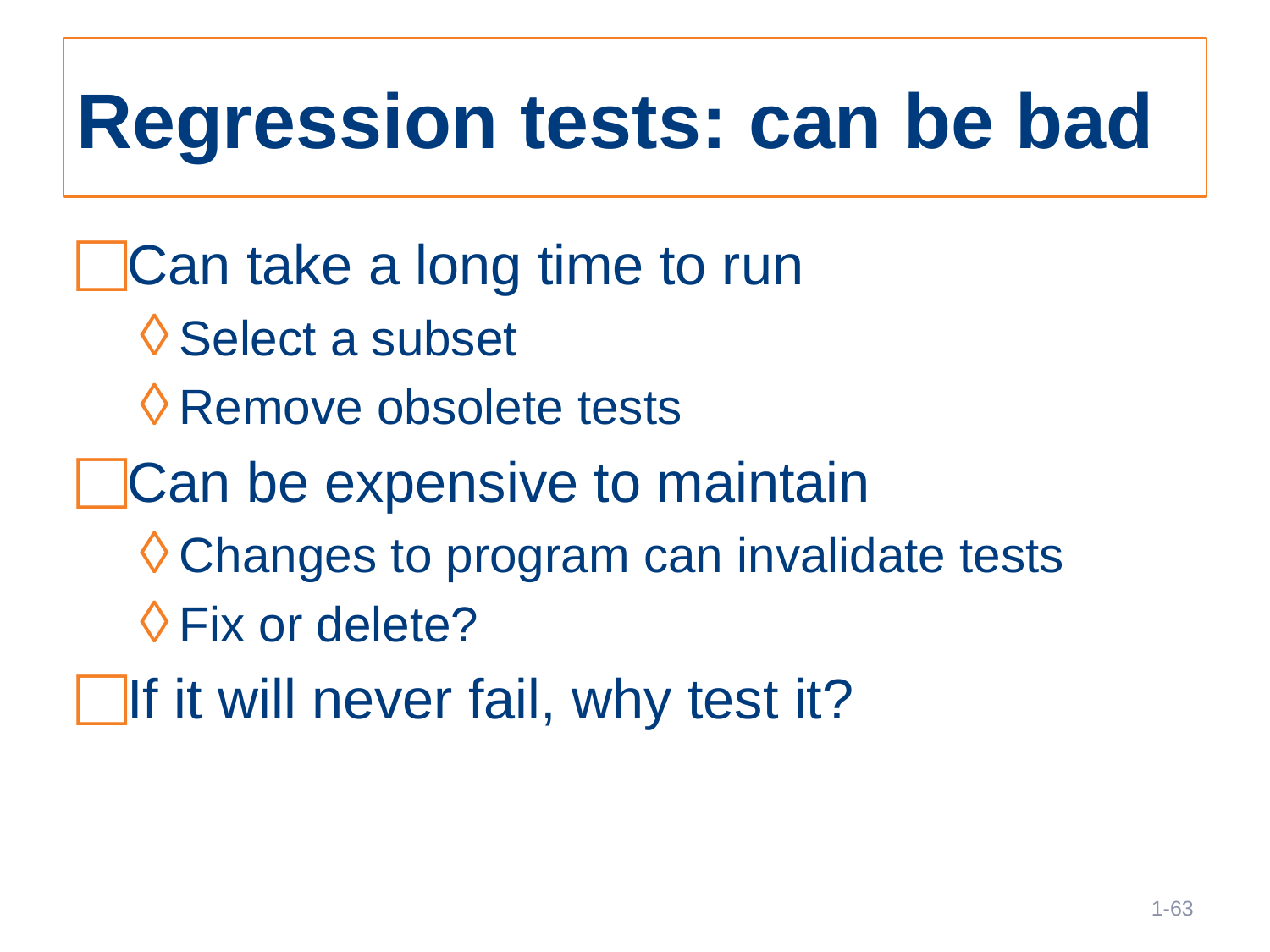

# Regression tests: can be bad
Can take a long time to run
Select a subset
Remove obsolete tests
Can be expensive to maintain
Changes to program can invalidate tests
Fix or delete?
If it will never fail, why test it?
63